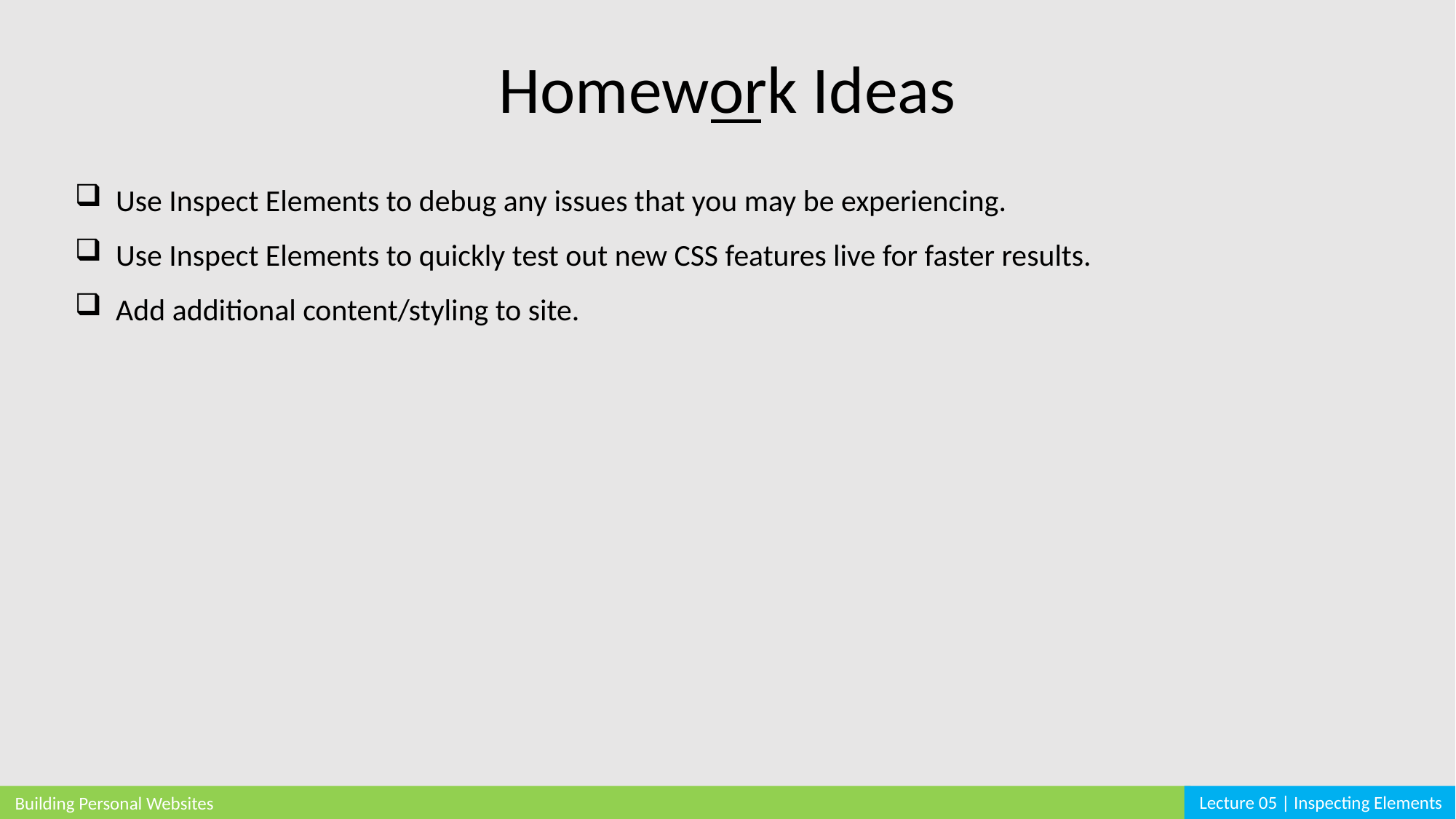

Homework Ideas
Use Inspect Elements to debug any issues that you may be experiencing.
Use Inspect Elements to quickly test out new CSS features live for faster results.
Add additional content/styling to site.

Lecture 05 | Inspecting Elements

Building Personal Websites